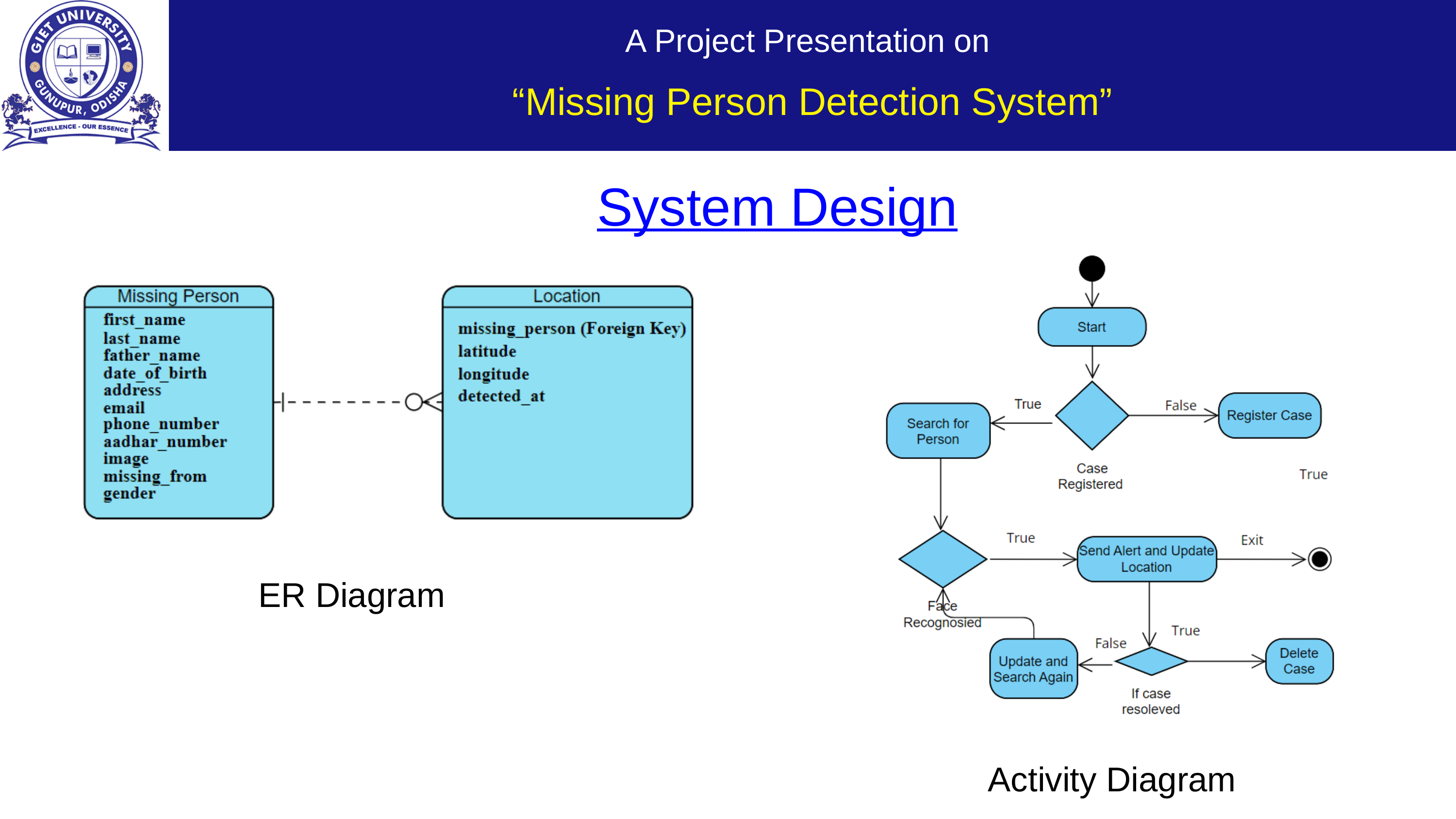

A Project Presentation on
“Missing Person Detection System”
System Design

ER Diagram
Activity Diagram